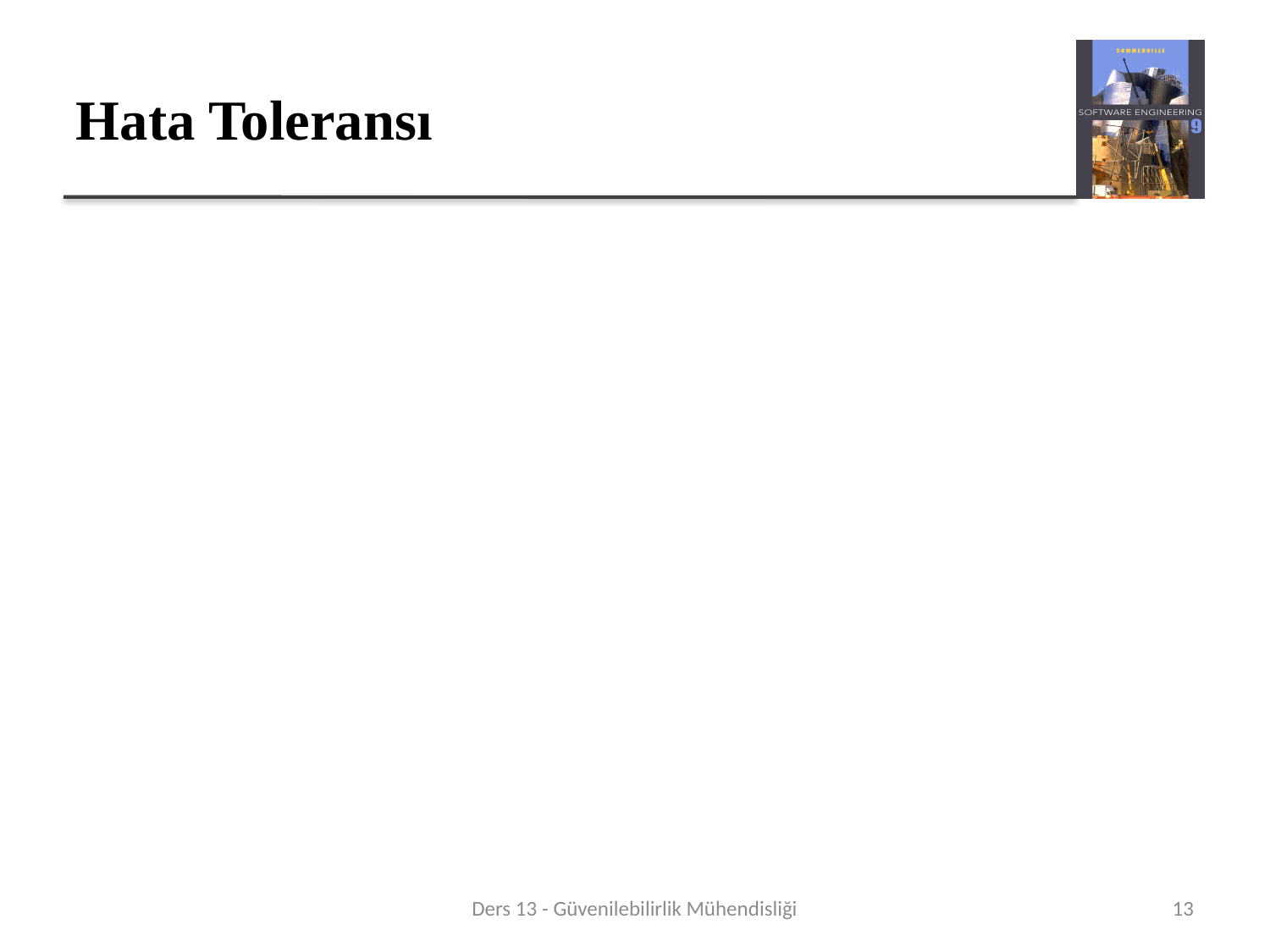

# Hata Toleransı
Kritik durumlarda, yazılım sistemleri hataya dayanıklı olmalıdır.
Arıza toleransı, yüksek kullanılabilirlik gereksinimlerinin olduğu veya sistem arızası maliyetlerinin çok yüksek olduğu yerlerde gereklidir.
Hata toleransı, sistemin yazılım arızasına rağmen çalışmaya devam edebileceği anlamına gelir.
Sistemin spesifikasyonuna uygun olduğu kanıtlanmış olsa bile, spesifikasyon hataları olabileceğinden veya doğrulama yanlış olabileceğinden hataya dayanıklı olmalıdır.
Ders 13 - Güvenilebilirlik Mühendisliği
13